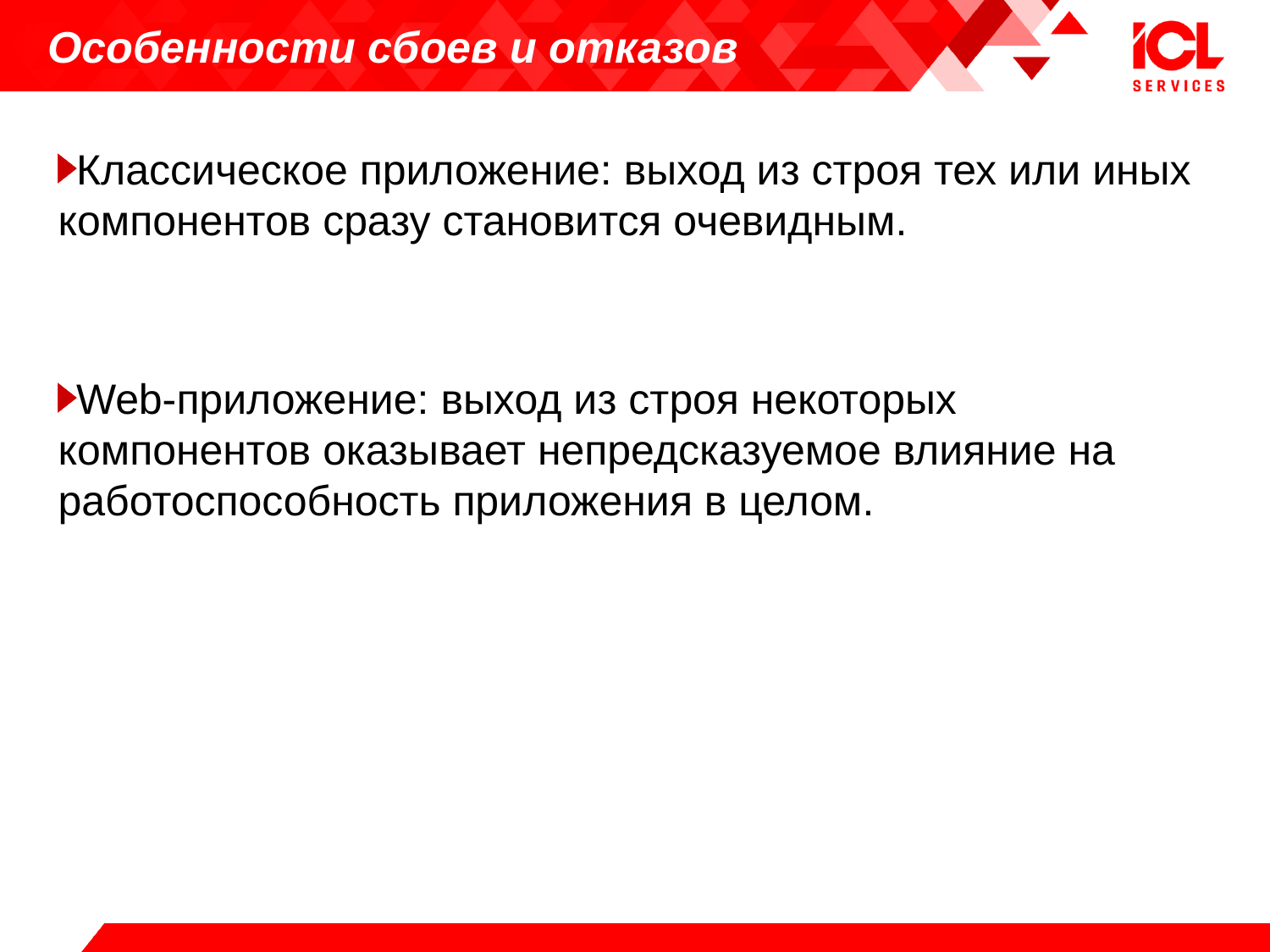

# Особенности сбоев и отказов
Классическое приложение: выход из строя тех или иных компонентов сразу становится очевидным.

Web-приложение: выход из строя некоторых компонентов оказывает непредсказуемое влияние на работоспособность приложения в целом.